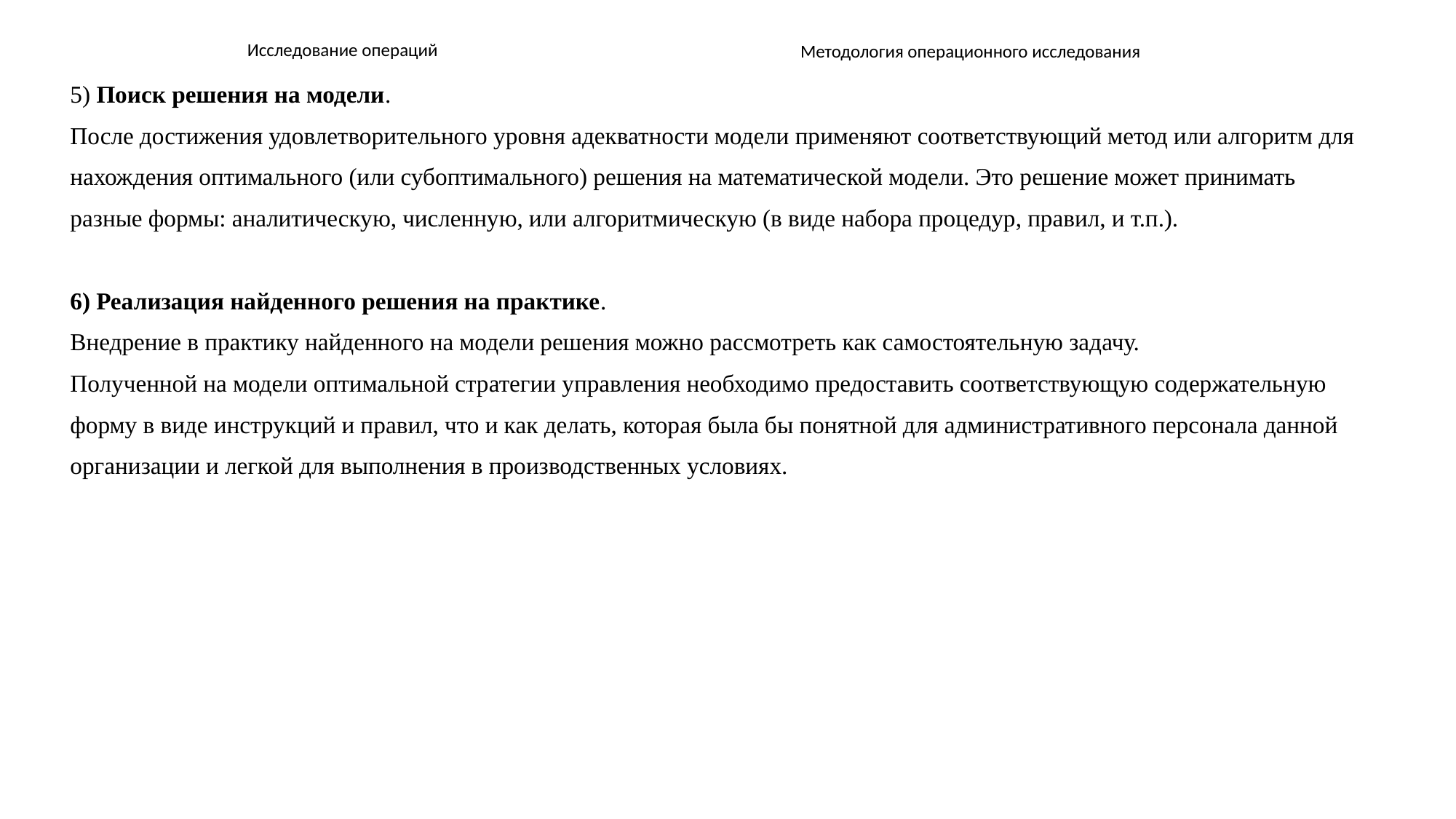

# Исследование операций
Методология операционного исследования
5) Поиск решения на модели.
После достижения удовлетворительного уровня адекватности модели применяют соответствующий метод или алгоритм для
нахождения оптимального (или субоптимального) решения на математической модели. Это решение может принимать
разные формы: аналитическую, численную, или алгоритмическую (в виде набора процедур, правил, и т.п.).

6) Реализация найденного решения на практике.
Внедрение в практику найденного на модели решения можно рассмотреть как самостоятельную задачу.
Полученной на модели оптимальной стратегии управления необходимо предоставить соответствующую содержательную
форму в виде инструкций и правил, что и как делать, которая была бы понятной для административного персонала данной
организации и легкой для выполнения в производственных условиях.